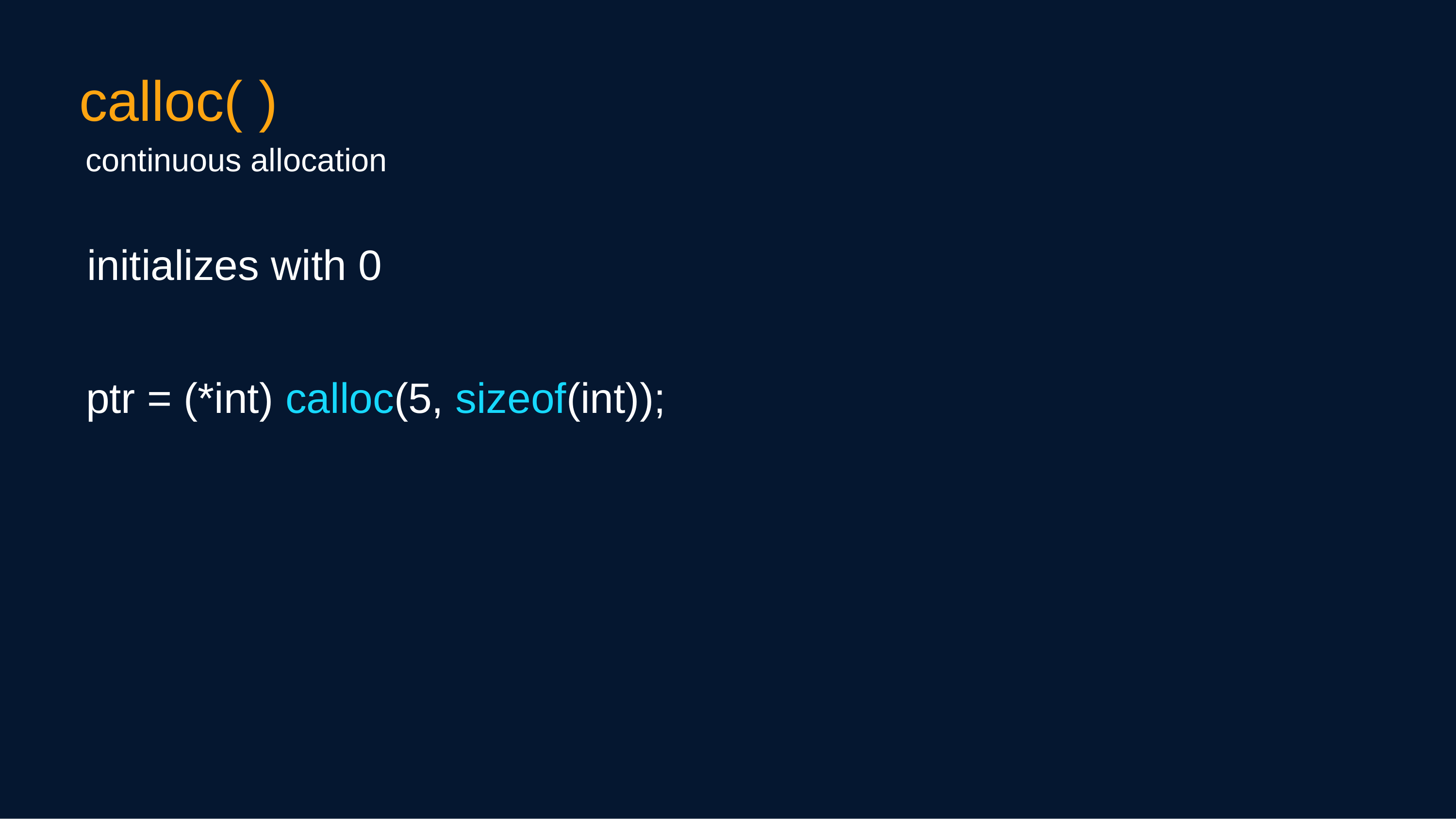

calloc( )
continuous allocation
initializes with 0
ptr = (*int) calloc(5, sizeof(int));